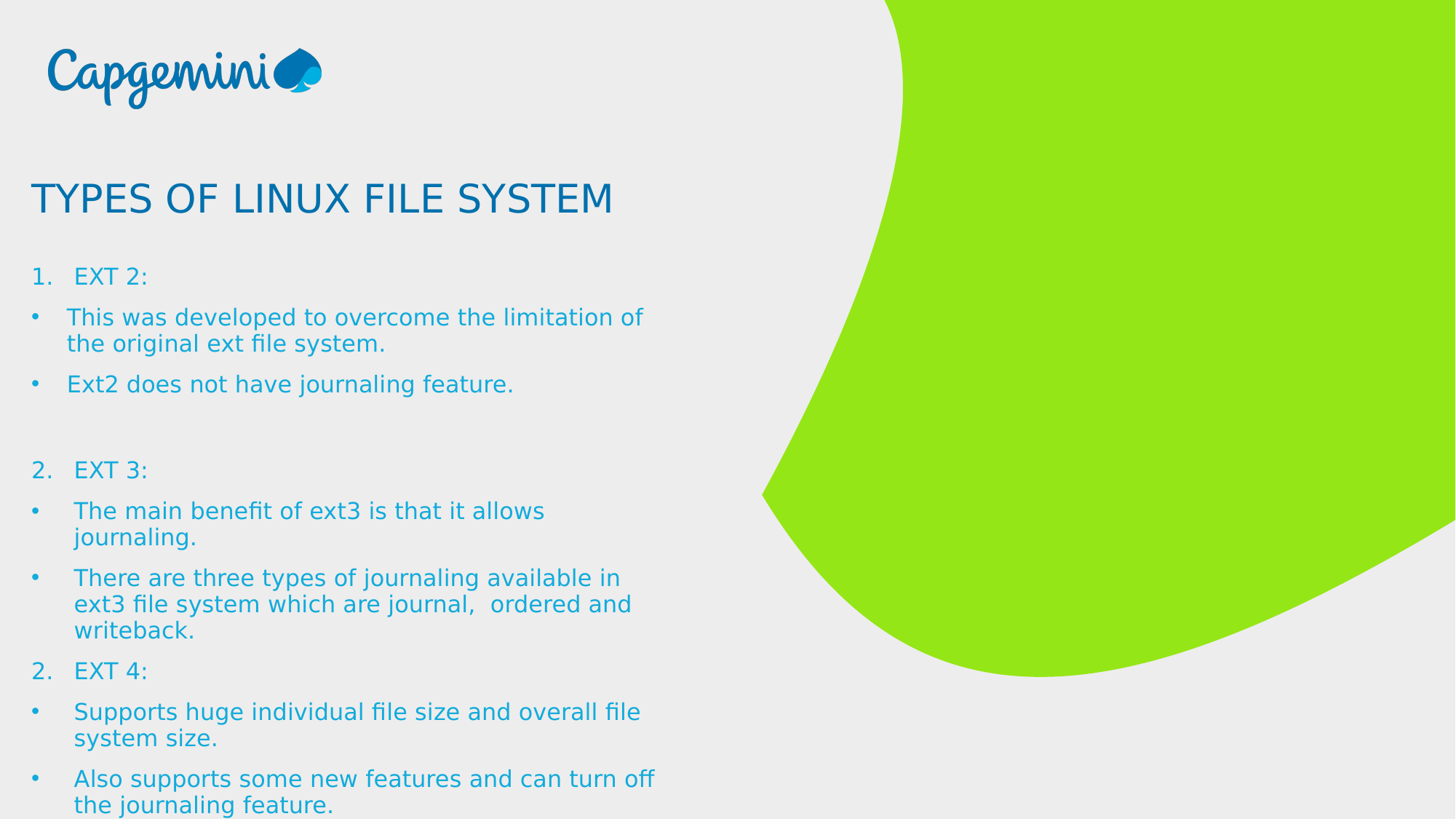

TYPES OF LINUX FILE SYSTEM
EXT 2:
This was developed to overcome the limitation of the original ext file system.
Ext2 does not have journaling feature.

EXT 3:
The main benefit of ext3 is that it allows journaling.
There are three types of journaling available in ext3 file system which are journal,  ordered and writeback.
EXT 4:
Supports huge individual file size and overall file system size.
Also supports some new features and can turn off the journaling feature.